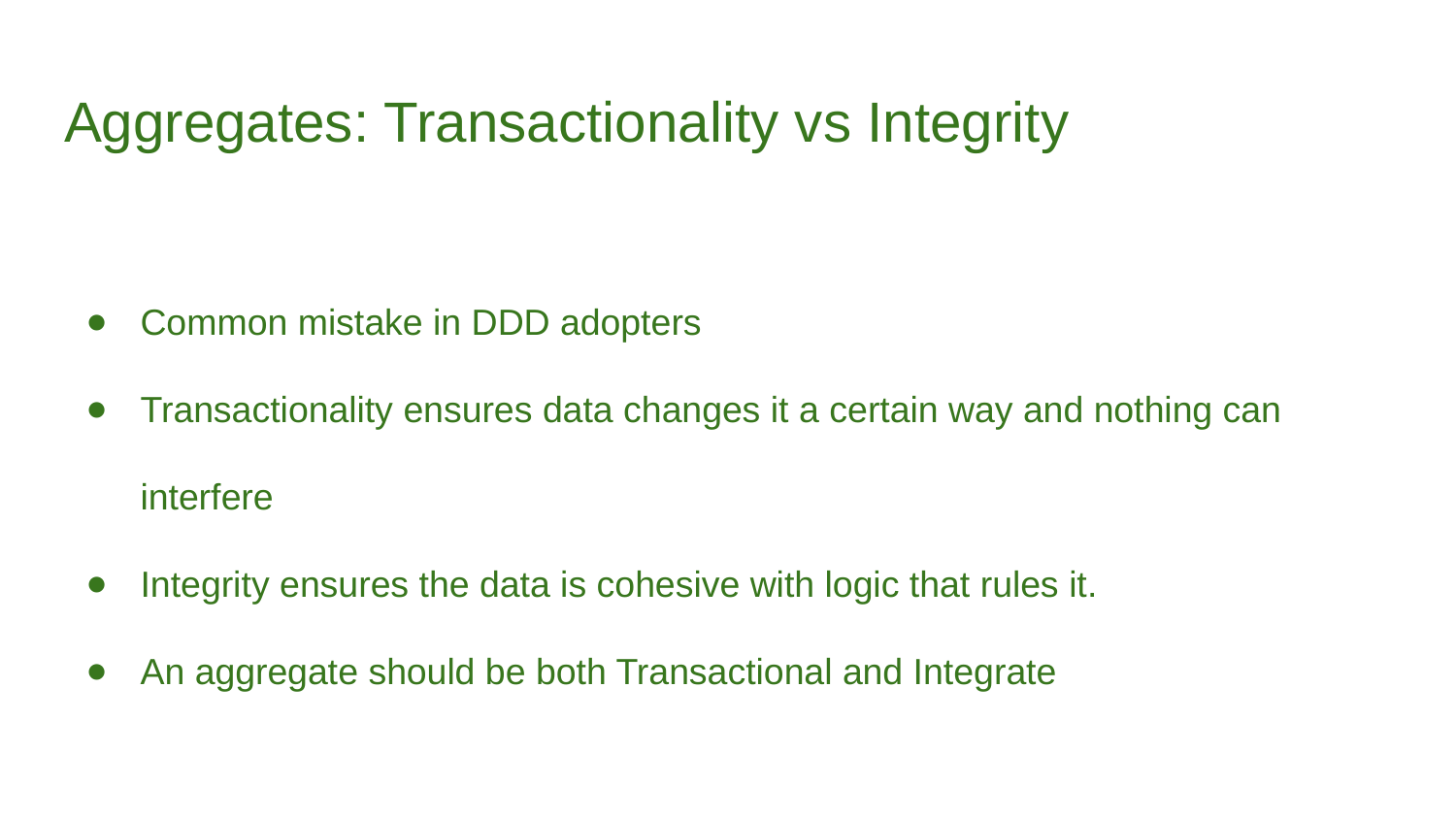

# Aggregates: Transactionality vs Integrity
Common mistake in DDD adopters
Transactionality ensures data changes it a certain way and nothing can interfere
Integrity ensures the data is cohesive with logic that rules it.
An aggregate should be both Transactional and Integrate